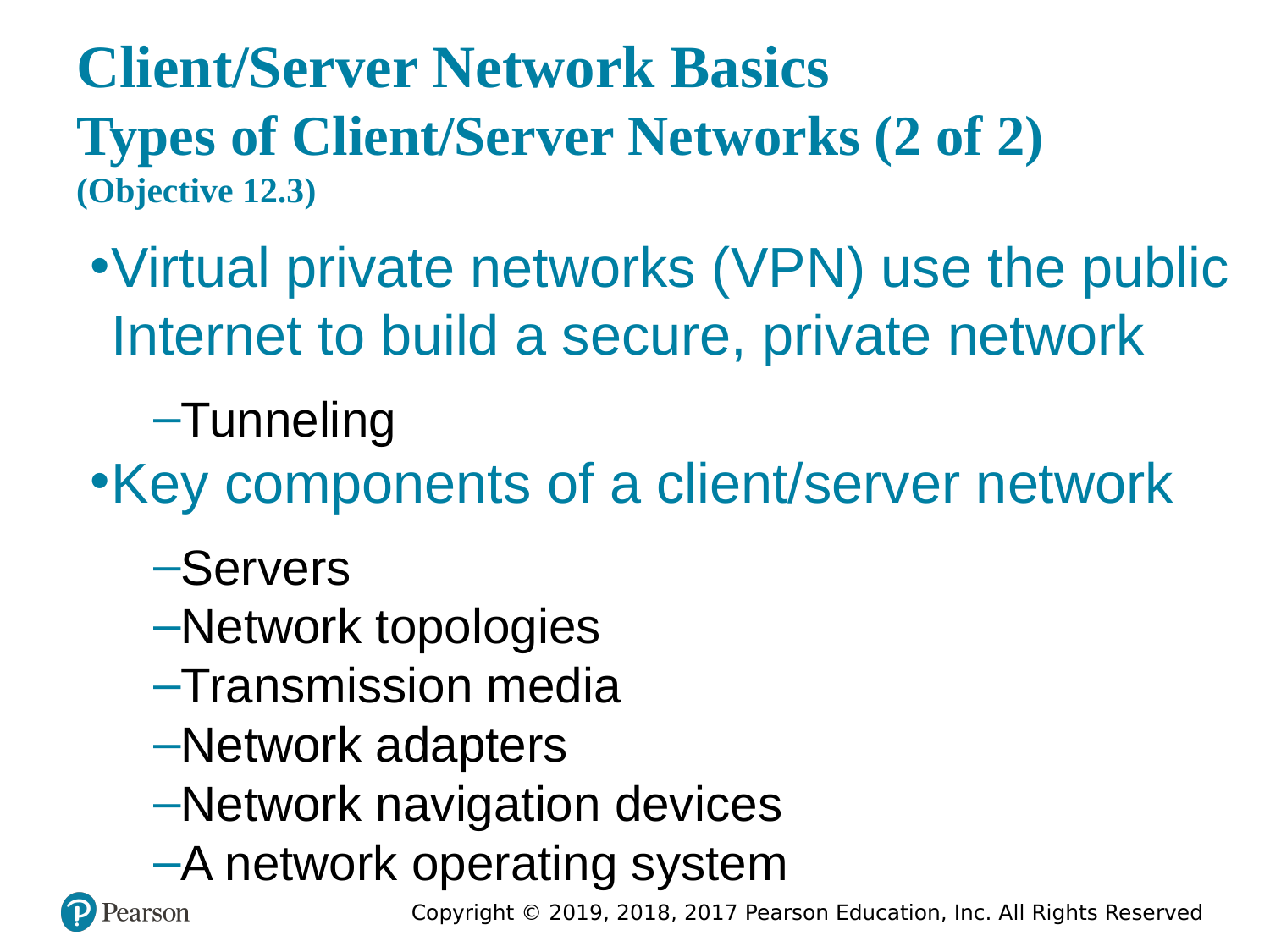

# Client/Server Network Basics Types of Client/Server Networks (2 of 2) (Objective 12.3)
Virtual private networks (VPN) use the public Internet to build a secure, private network
Tunneling
Key components of a client/server network
Servers
Network topologies
Transmission media
Network adapters
Network navigation devices
A network operating system